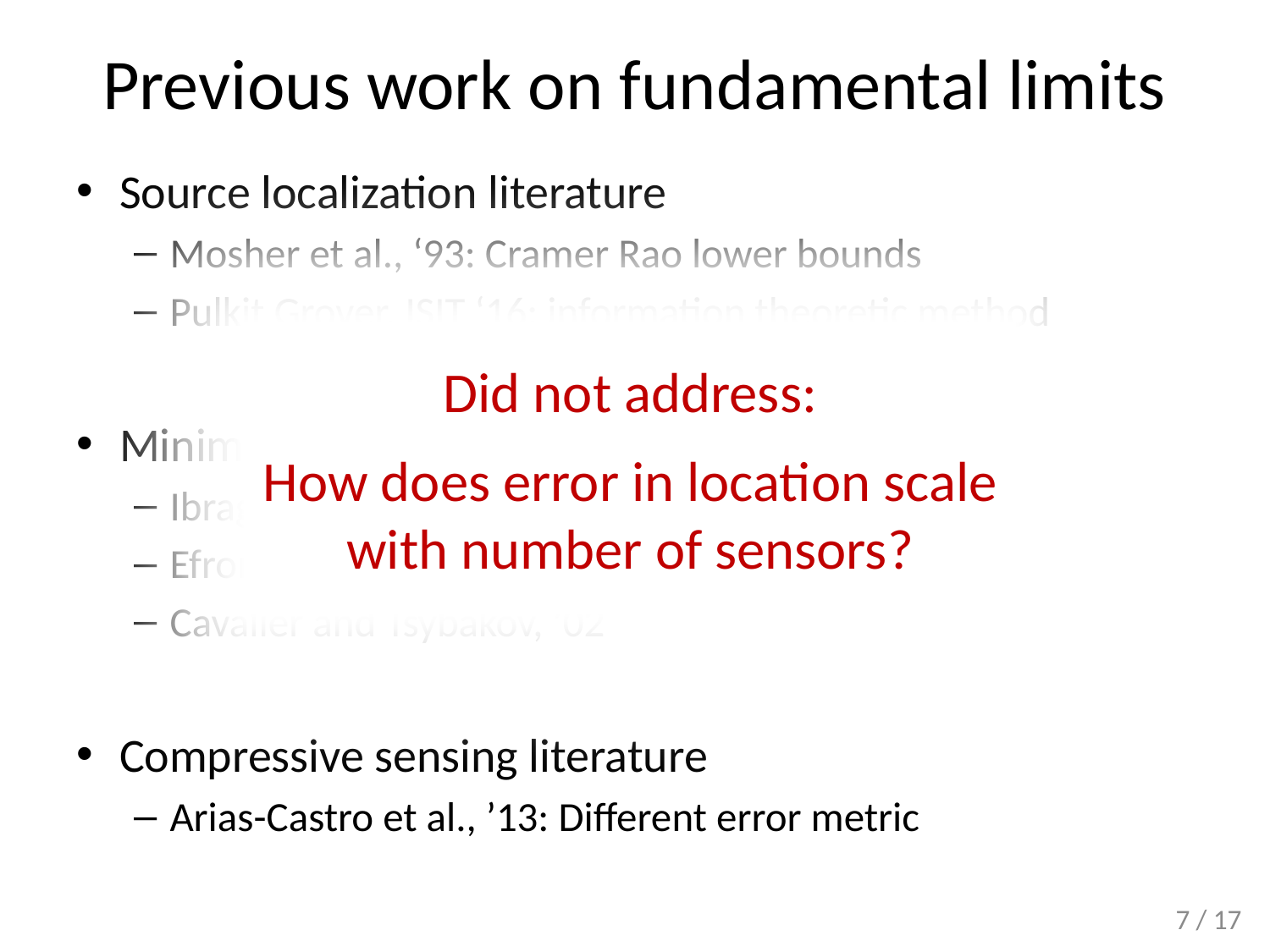

# Previous work on fundamental limits
Did not address:
How does error in location scale
with number of sensors?
Source localization literature
Mosher et al., ‘93: Cramer Rao lower bounds
Pulkit Grover, ISIT ‘16: information theoretic method

Minimax bounds for Linear Inverse problems
Ibragimov and Has’minskii, ‘81
Efromovich, ‘97
Cavalier and Tsybakov, ’02

Compressive sensing literature
Arias-Castro et al., ’13: Different error metric
7